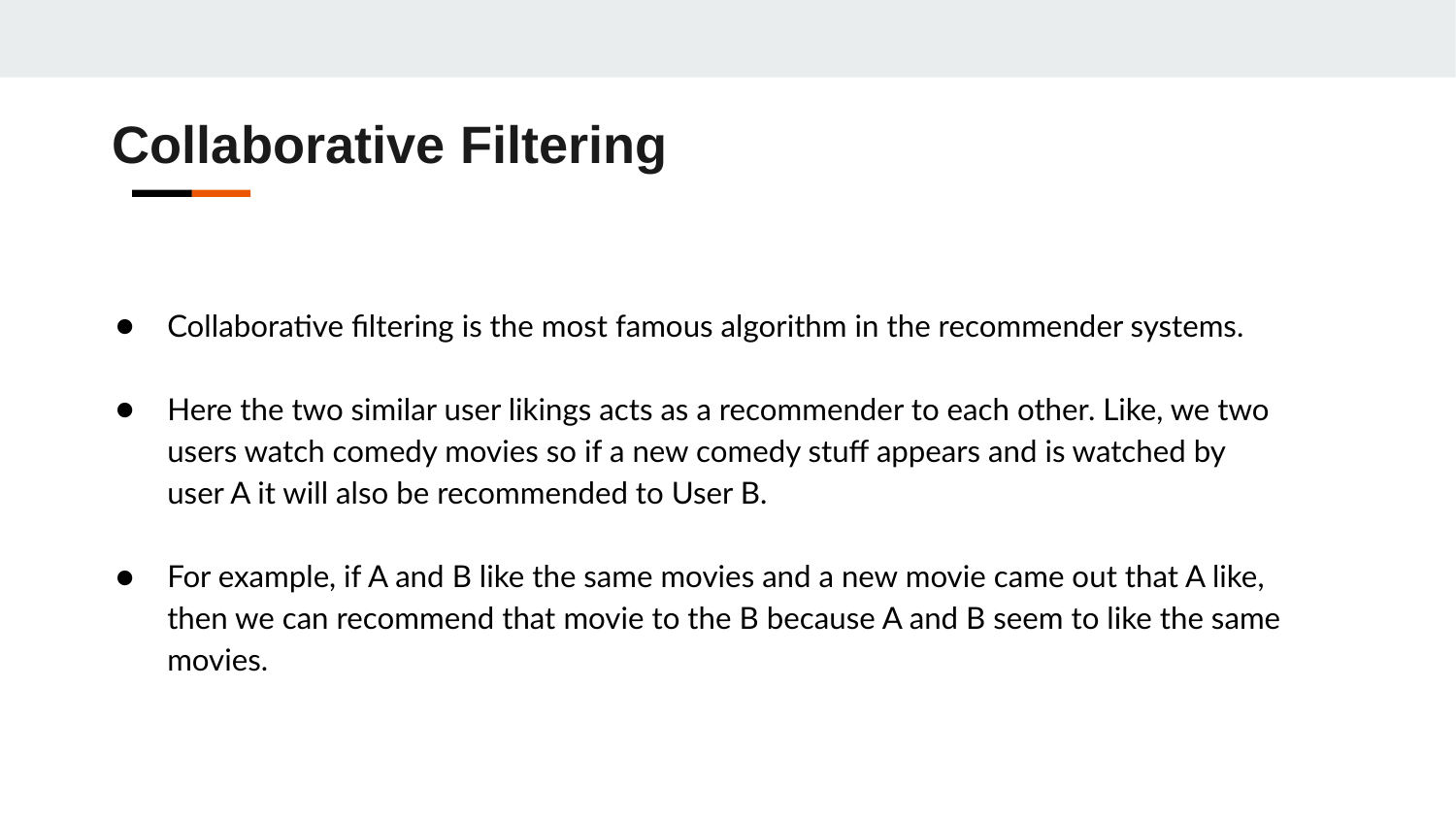

Collaborative Filtering
Collaborative filtering is the most famous algorithm in the recommender systems.

Here the two similar user likings acts as a recommender to each other. Like, we two users watch comedy movies so if a new comedy stuff appears and is watched by  user A it will also be recommended to User B.

For example, if A and B like the same movies and a new movie came out that A like, then we can recommend that movie to the B because A and B seem to like the same movies.